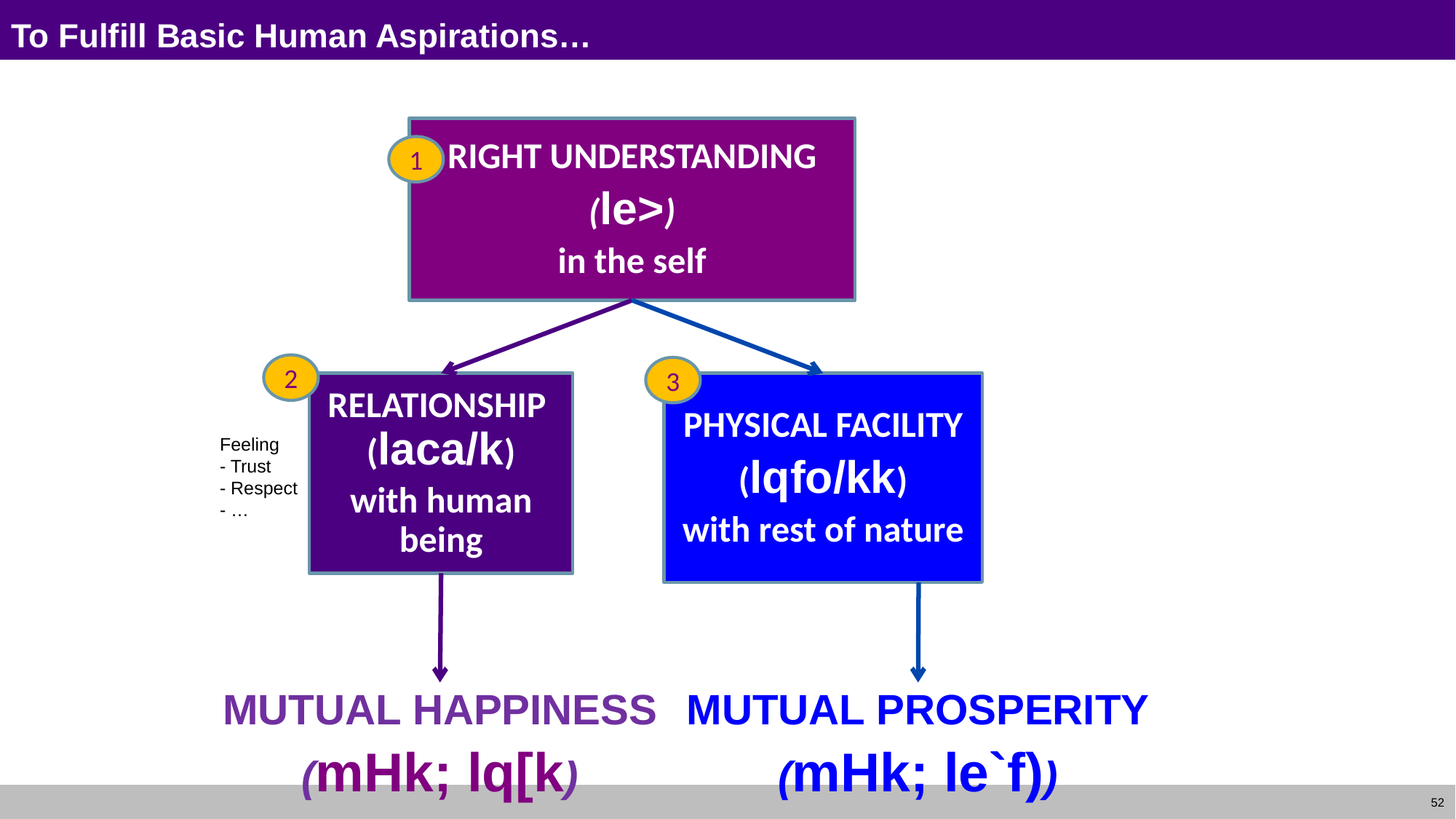

# To Fulfill Basic Human Aspirations…

RIGHT UNDERSTANDING
(le>)
in the self
1
2
3
RELATIONSHIP  (laca/k)
with human being
PHYSICAL FACILITY
(lqfo/kk)
with rest of nature
Feeling
- Trust
- Respect
- …
MUTUAL HAPPINESS
(mHk; lq[k)
MUTUAL PROSPERITY
(mHk; le`f))